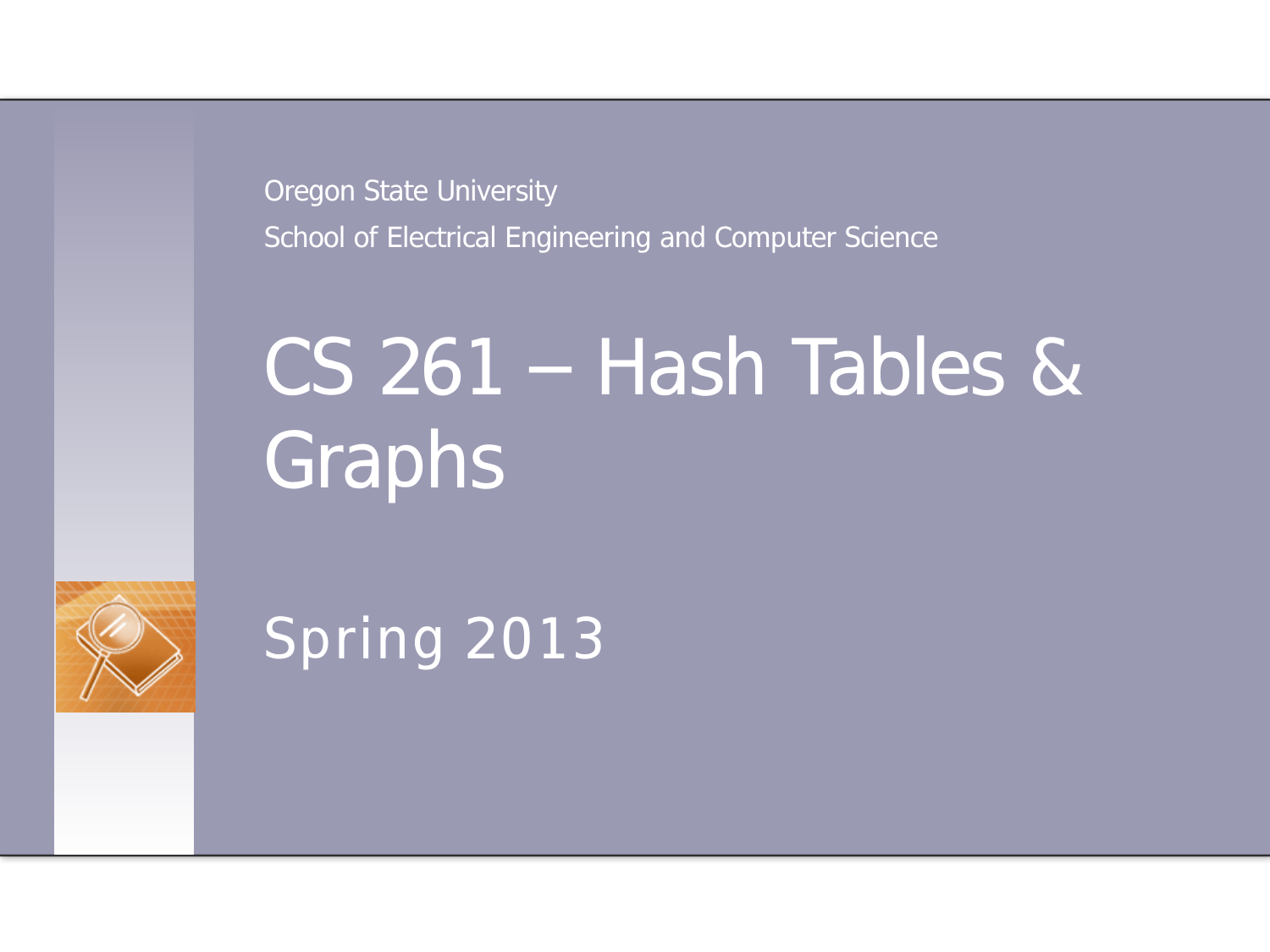

Oregon State University
School of Electrical Engineering and Computer Science
# CS 261 – Hash Tables & Graphs

Spring 2013